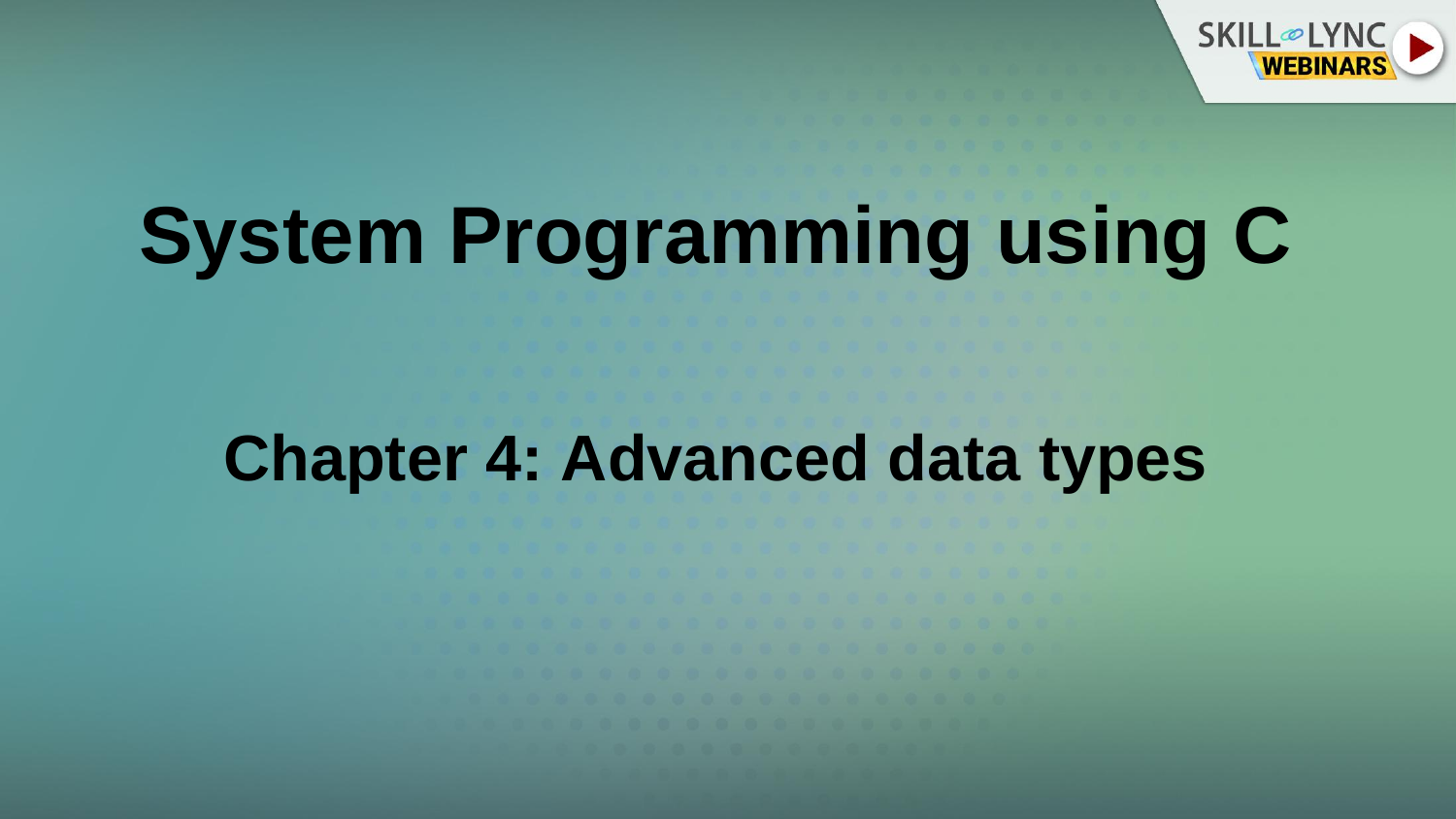

# System Programming using C
Chapter 4: Advanced data types